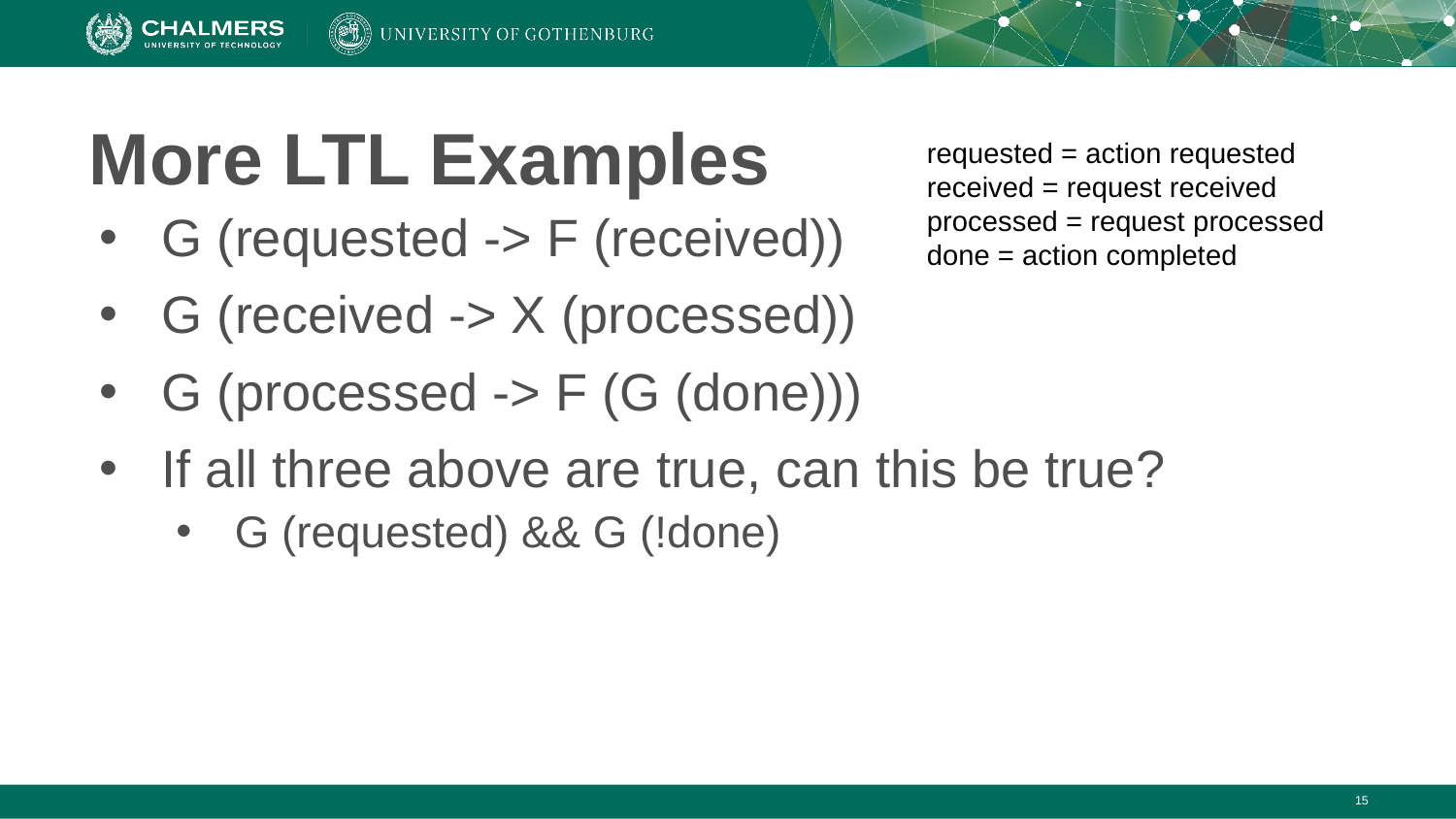

# More LTL Examples
requested = action requested
received = request received
processed = request processed
done = action completed
G (requested -> F (received))
G (received -> X (processed))
G (processed -> F (G (done)))
If all three above are true, can this be true?
G (requested) && G (!done)

15